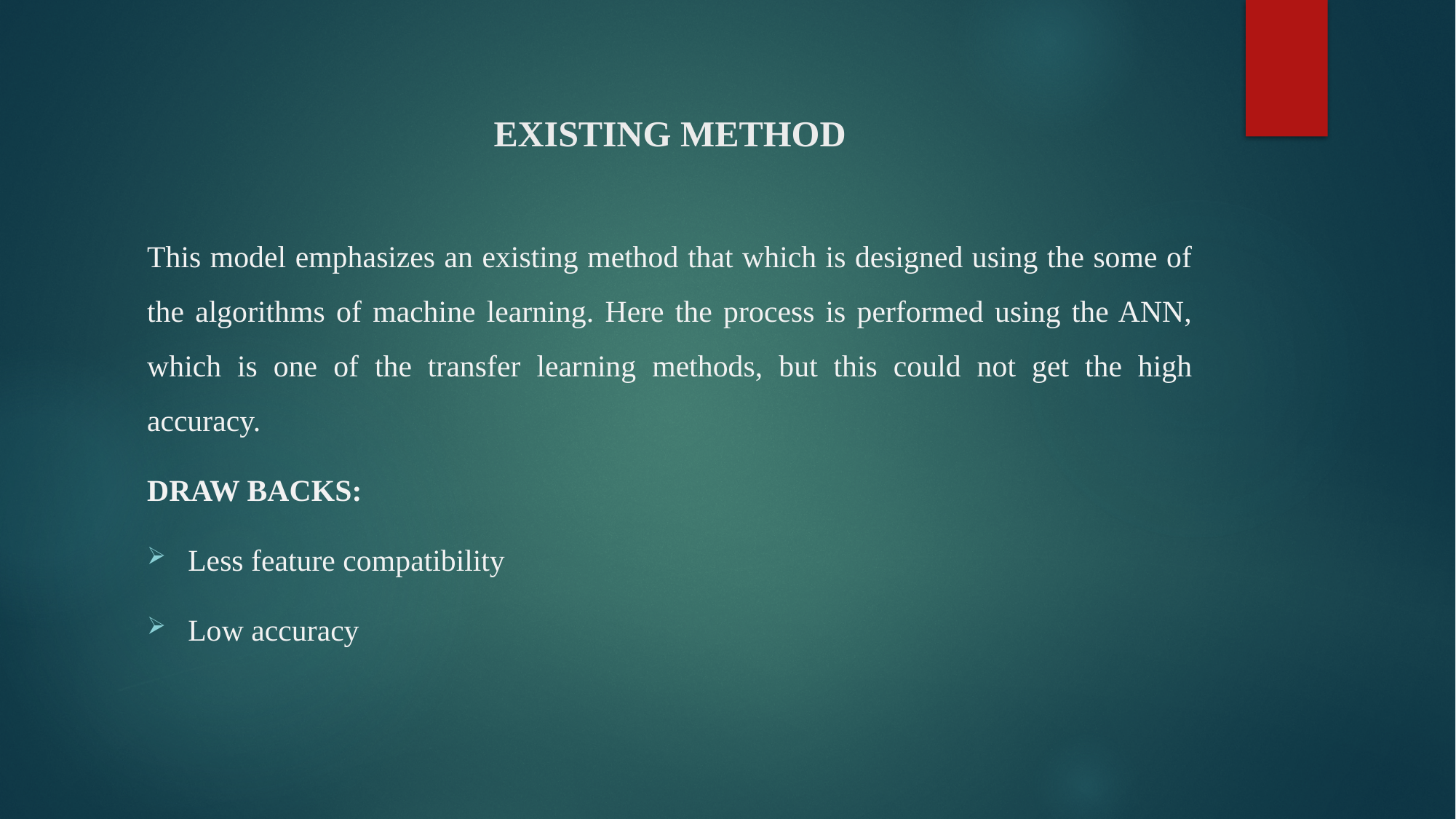

# EXISTING METHOD
This model emphasizes an existing method that which is designed using the some of the algorithms of machine learning. Here the process is performed using the ANN, which is one of the transfer learning methods, but this could not get the high accuracy.
DRAW BACKS:
Less feature compatibility
Low accuracy